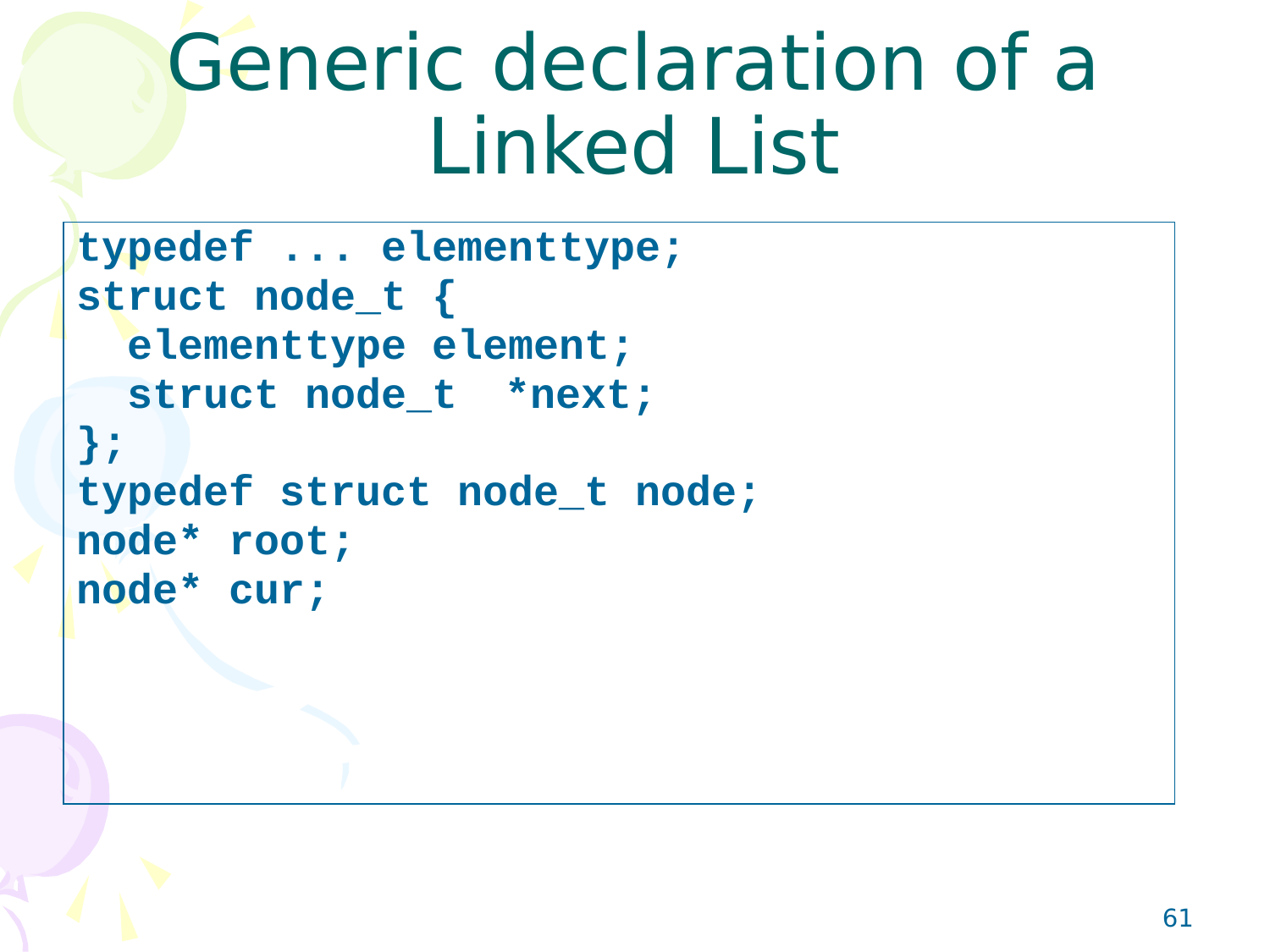

# Generic declaration of a Linked List
typedef ... elementtype;
struct node_t {
  elementtype element;
  struct node_t	*next;
};
typedef struct node_t node;
node* root;
node* cur;

61